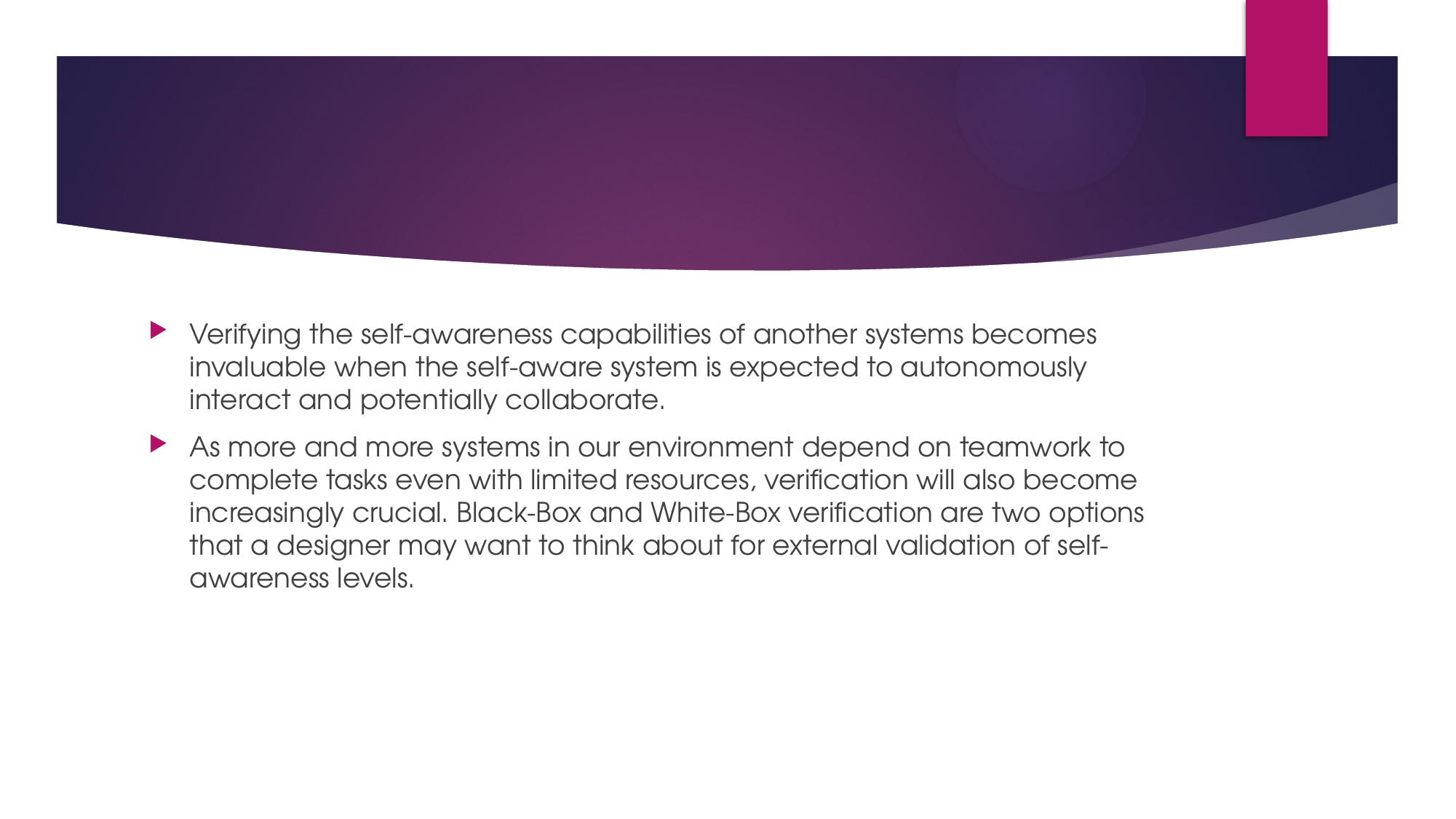

#
Verifying the self-awareness capabilities of another systems becomes invaluable when the self-aware system is expected to autonomously interact and potentially collaborate.
As more and more systems in our environment depend on teamwork to complete tasks even with limited resources, verification will also become increasingly crucial. Black-Box and White-Box verification are two options that a designer may want to think about for external validation of self-awareness levels.